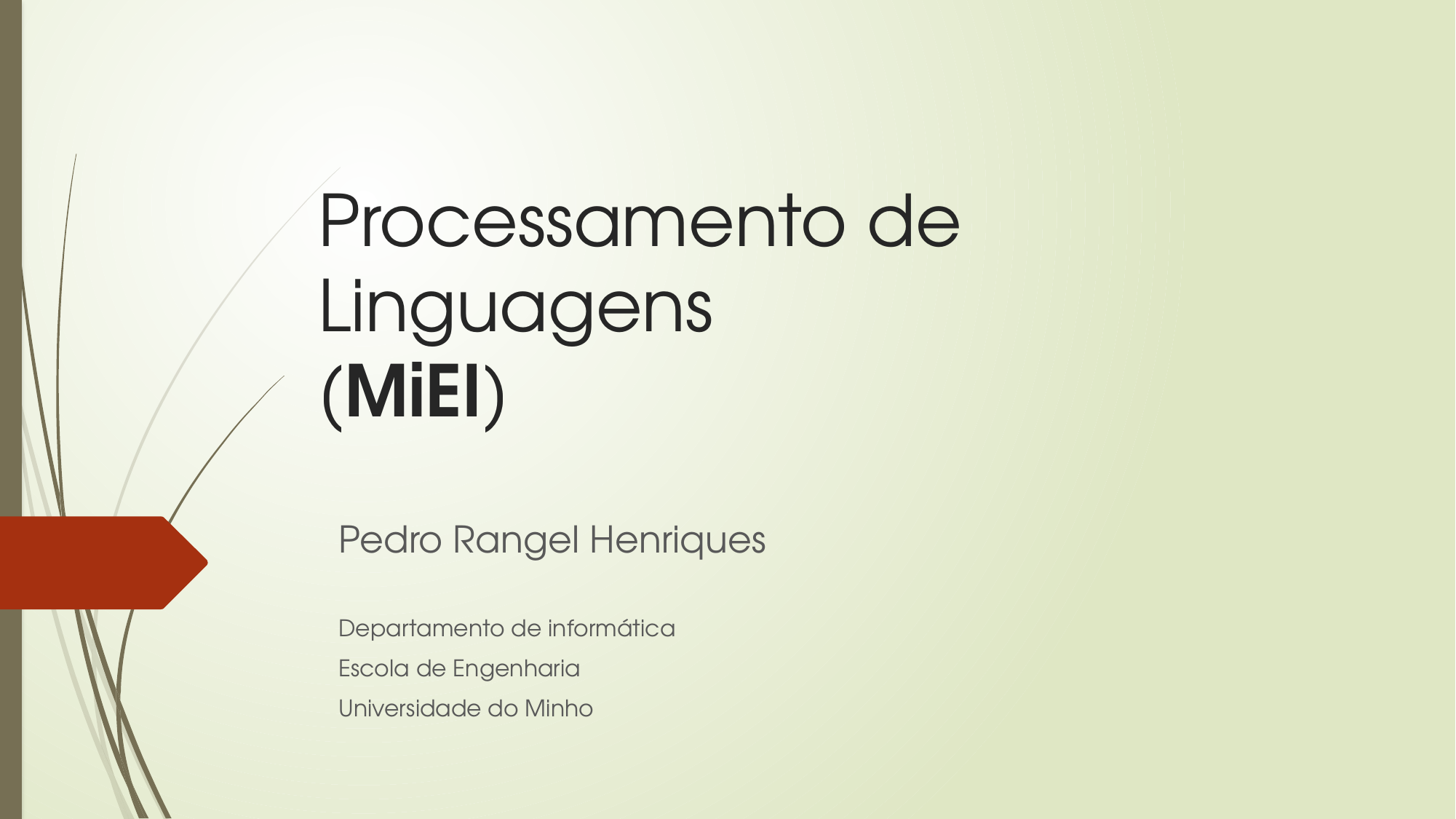

# Processamento de Linguagens (MiEI)

Pedro Rangel Henriques

Departamento de informática
Escola de Engenharia
Universidade do Minho